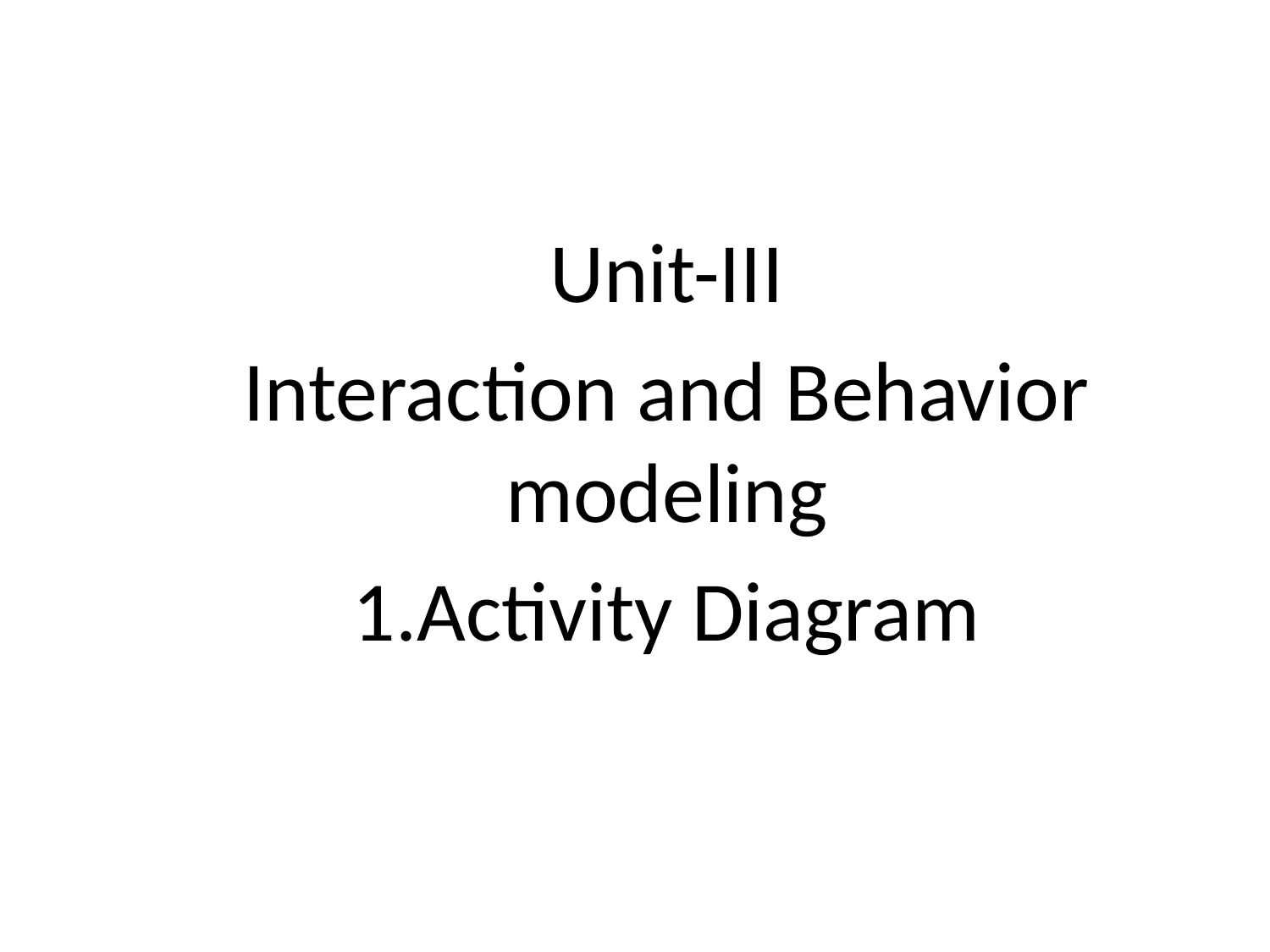

Unit-III
Interaction and Behavior modeling
1.Activity Diagram